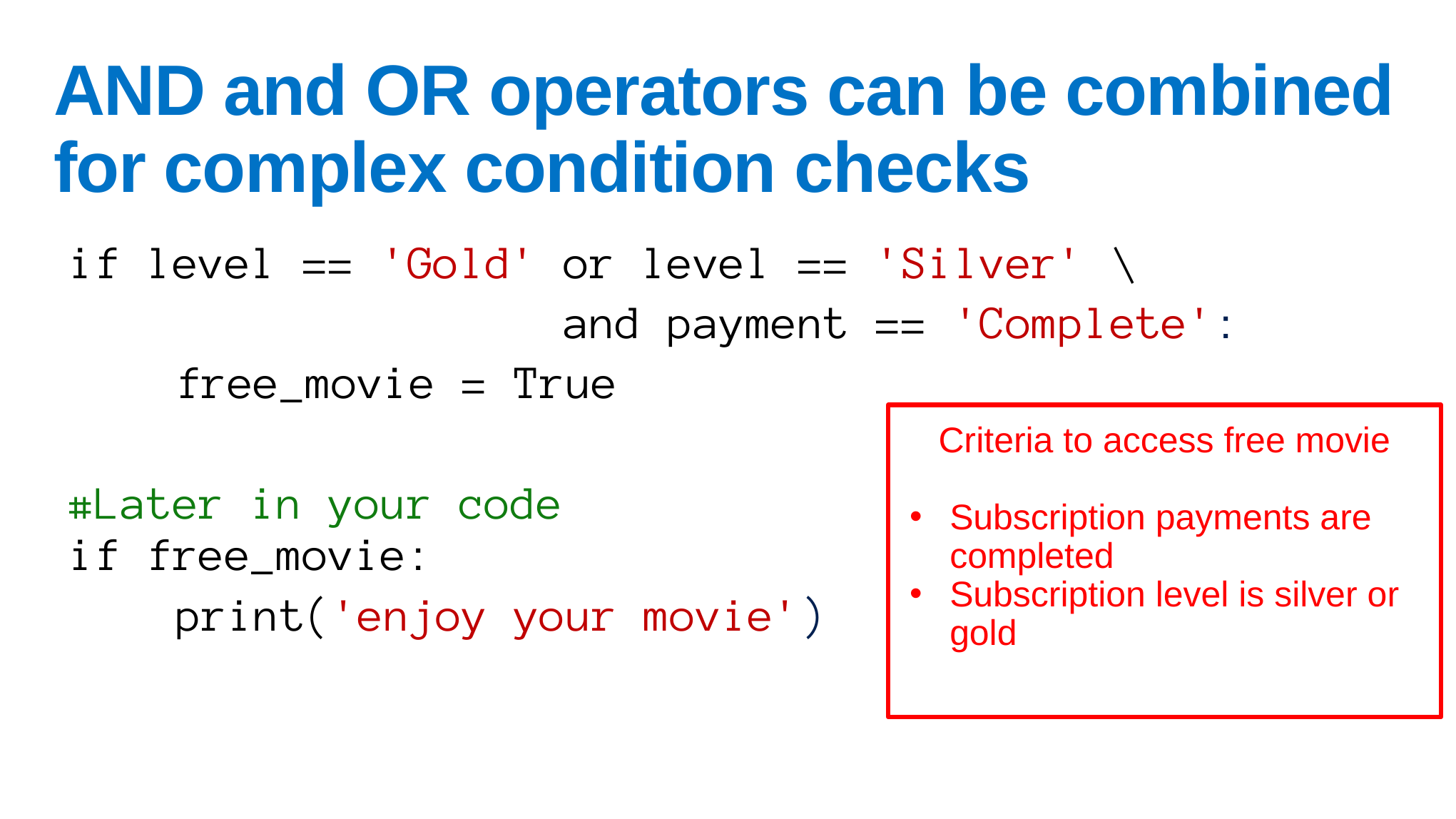

# AND and OR operators can be combined for complex condition checks

if level == 'Gold' or level == 'Silver' \
                   and payment == 'Complete':
	free_movie = True

#Later in your code
if free_movie:
	print('enjoy your movie')

Criteria to access free movie

Subscription payments are completed
Subscription level is silver or gold